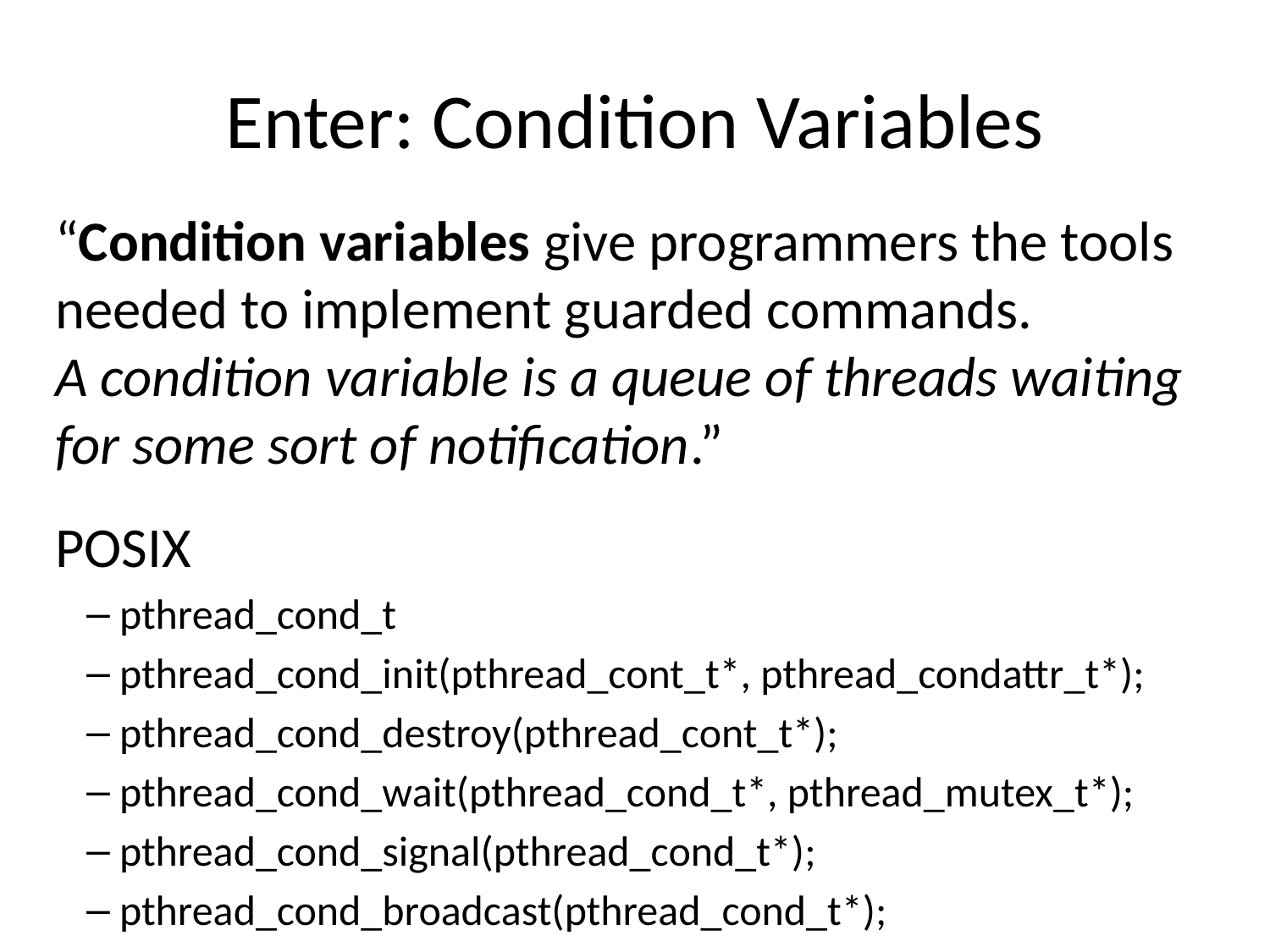

# Enter: Condition Variables
“Condition variables give programmers the tools needed to implement guarded commands.
A condition variable is a queue of threads waiting for some sort of notification.”

POSIX
pthread_cond_t
pthread_cond_init(pthread_cont_t*, pthread_condattr_t*);
pthread_cond_destroy(pthread_cont_t*);
pthread_cond_wait(pthread_cond_t*, pthread_mutex_t*);
pthread_cond_signal(pthread_cond_t*);
pthread_cond_broadcast(pthread_cond_t*);